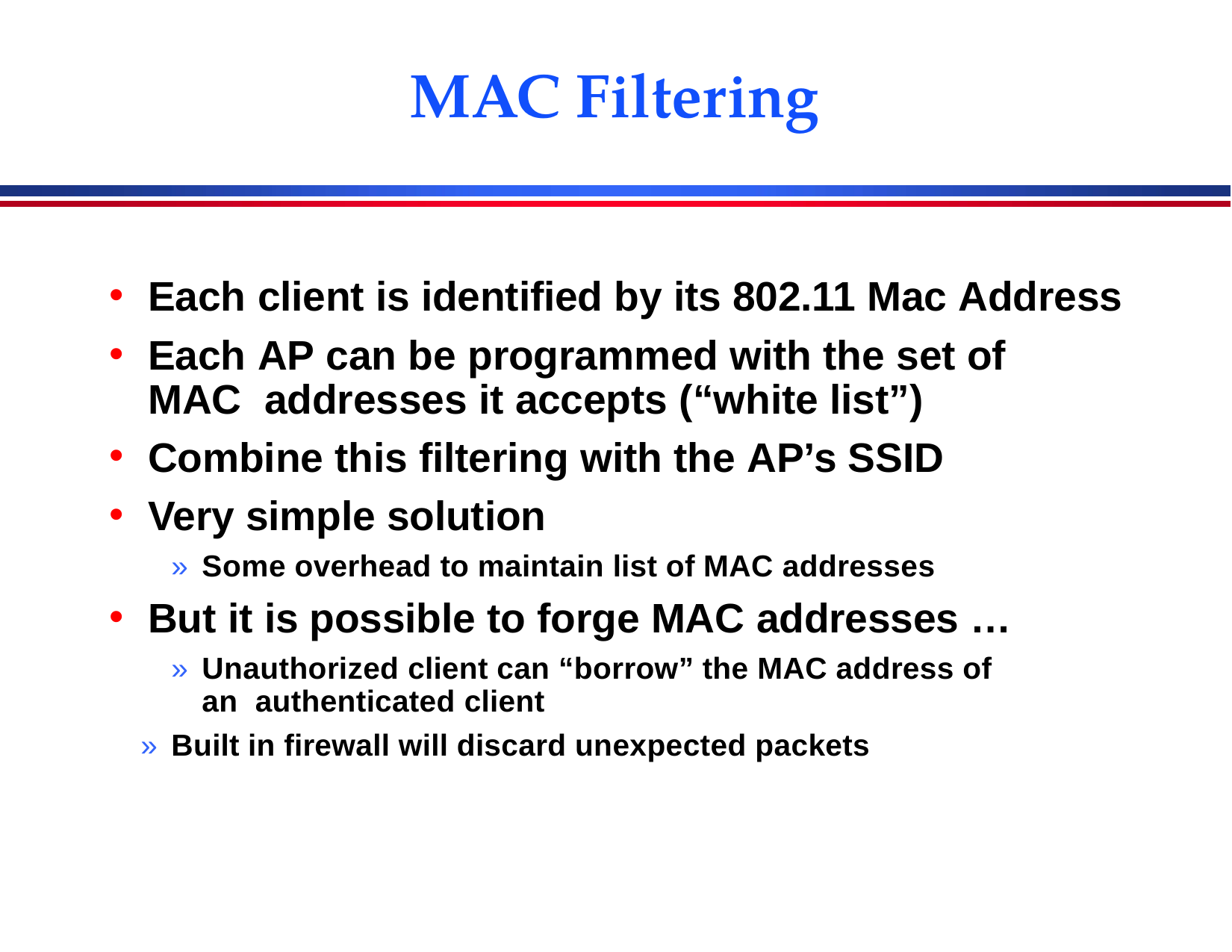

# MAC Filtering
Each client is identified by its 802.11 Mac Address
Each AP can be programmed with the set of MAC  addresses it accepts (“white list”)
Combine this filtering with the AP’s SSID
Very simple solution
» Some overhead to maintain list of MAC addresses
But it is possible to forge MAC addresses …
» Unauthorized client can “borrow” the MAC address of an  authenticated client
» Built in firewall will discard unexpected packets